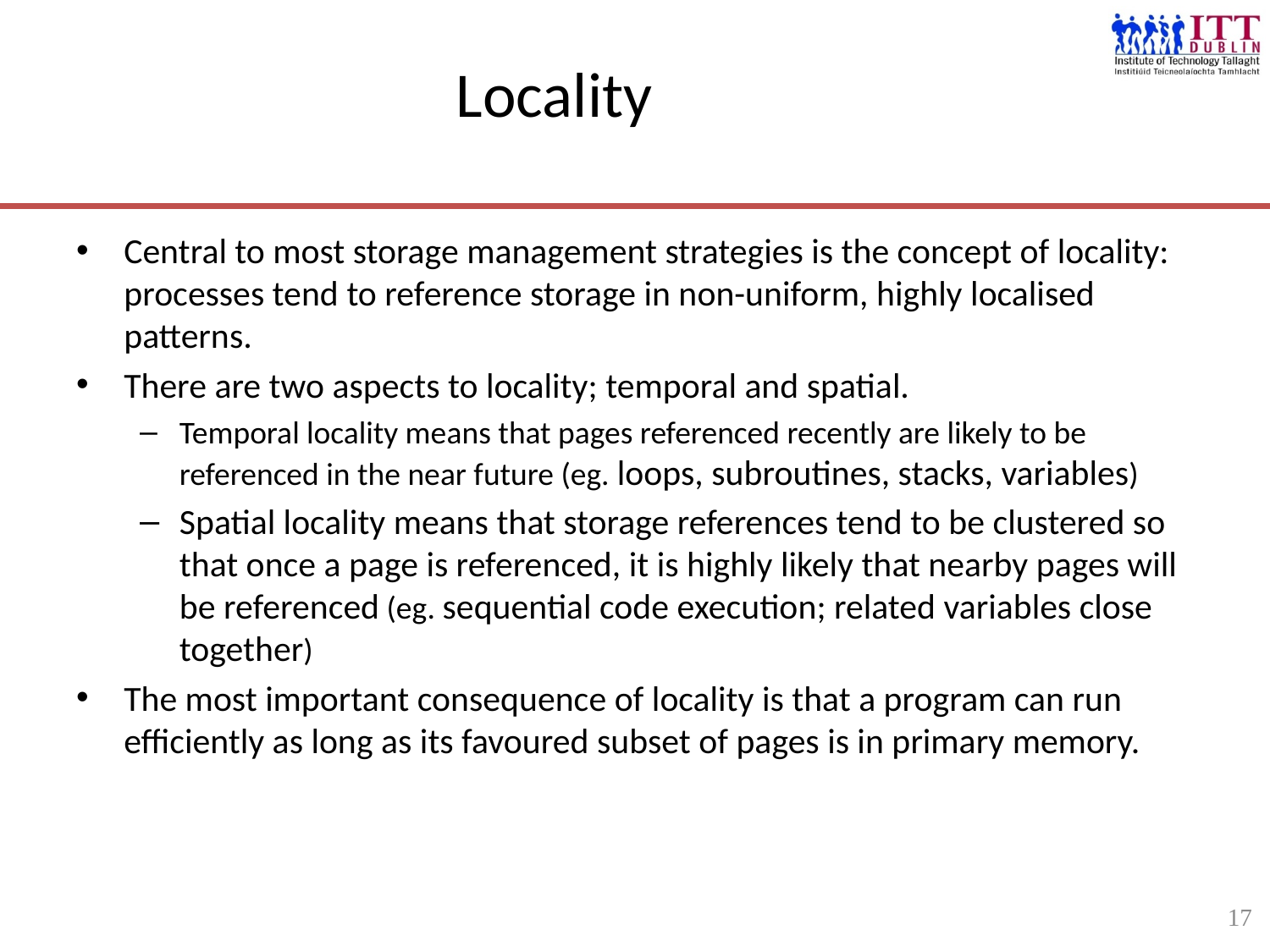

17
# Locality
Central to most storage management strategies is the concept of locality: processes tend to reference storage in non-uniform, highly localised patterns.
There are two aspects to locality; temporal and spatial.
Temporal locality means that pages referenced recently are likely to be referenced in the near future (eg. loops, subroutines, stacks, variables)
Spatial locality means that storage references tend to be clustered so that once a page is referenced, it is highly likely that nearby pages will be referenced (eg. sequential code execution; related variables close together)
The most important consequence of locality is that a program can run efficiently as long as its favoured subset of pages is in primary memory.